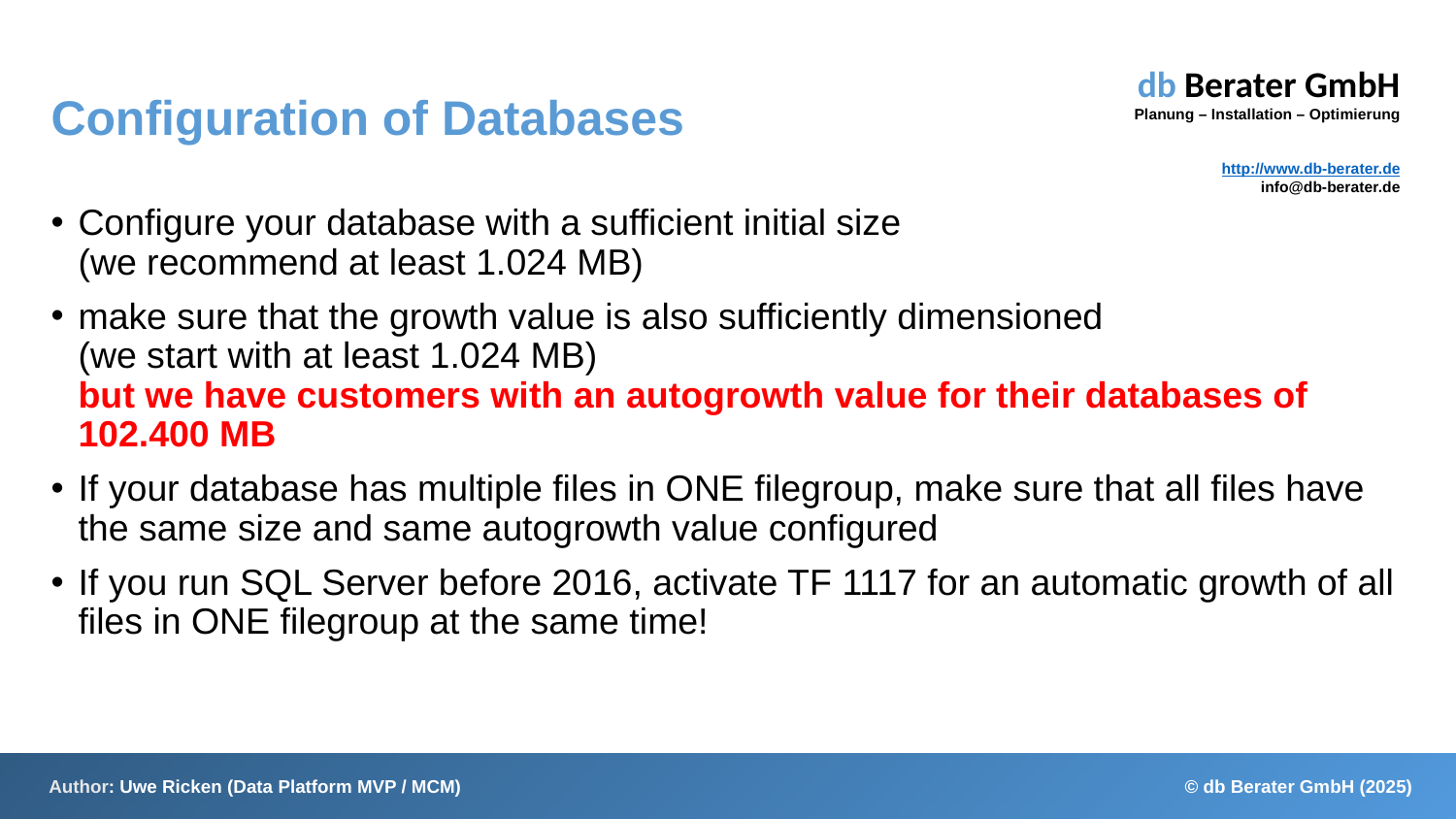

# Configuration of Databases
Configure your database with a sufficient initial size
(we recommend at least 1.024 MB)
make sure that the growth value is also sufficiently dimensioned
(we start with at least 1.024 MB)
but we have customers with an autogrowth value for their databases of 102.400 MB
If your database has multiple files in ONE filegroup, make sure that all files have the same size and same autogrowth value configured
If you run SQL Server before 2016, activate TF 1117 for an automatic growth of all files in ONE filegroup at the same time!